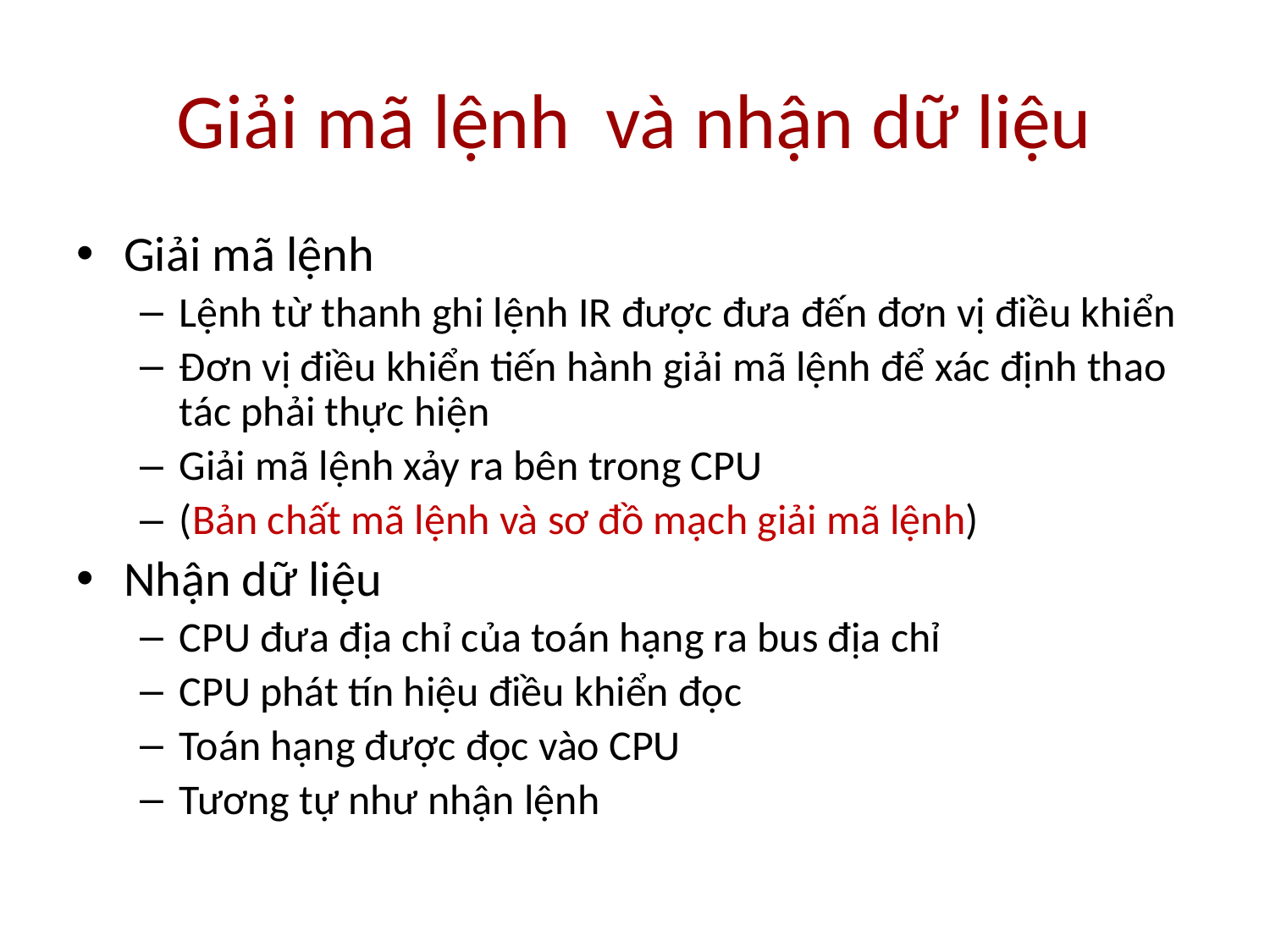

# Giải mã lệnh  và nhận dữ liệu
Giải mã lệnh
Lệnh từ thanh ghi lệnh IR được đưa đến đơn vị điều khiển
Đơn vị điều khiển tiến hành giải mã lệnh để xác định thao tác phải thực hiện
Giải mã lệnh xảy ra bên trong CPU
(Bản chất mã lệnh và sơ đồ mạch giải mã lệnh)
Nhận dữ liệu
CPU đưa địa chỉ của toán hạng ra bus địa chỉ
CPU phát tín hiệu điều khiển đọc
Toán hạng được đọc vào CPU
Tương tự như nhận lệnh